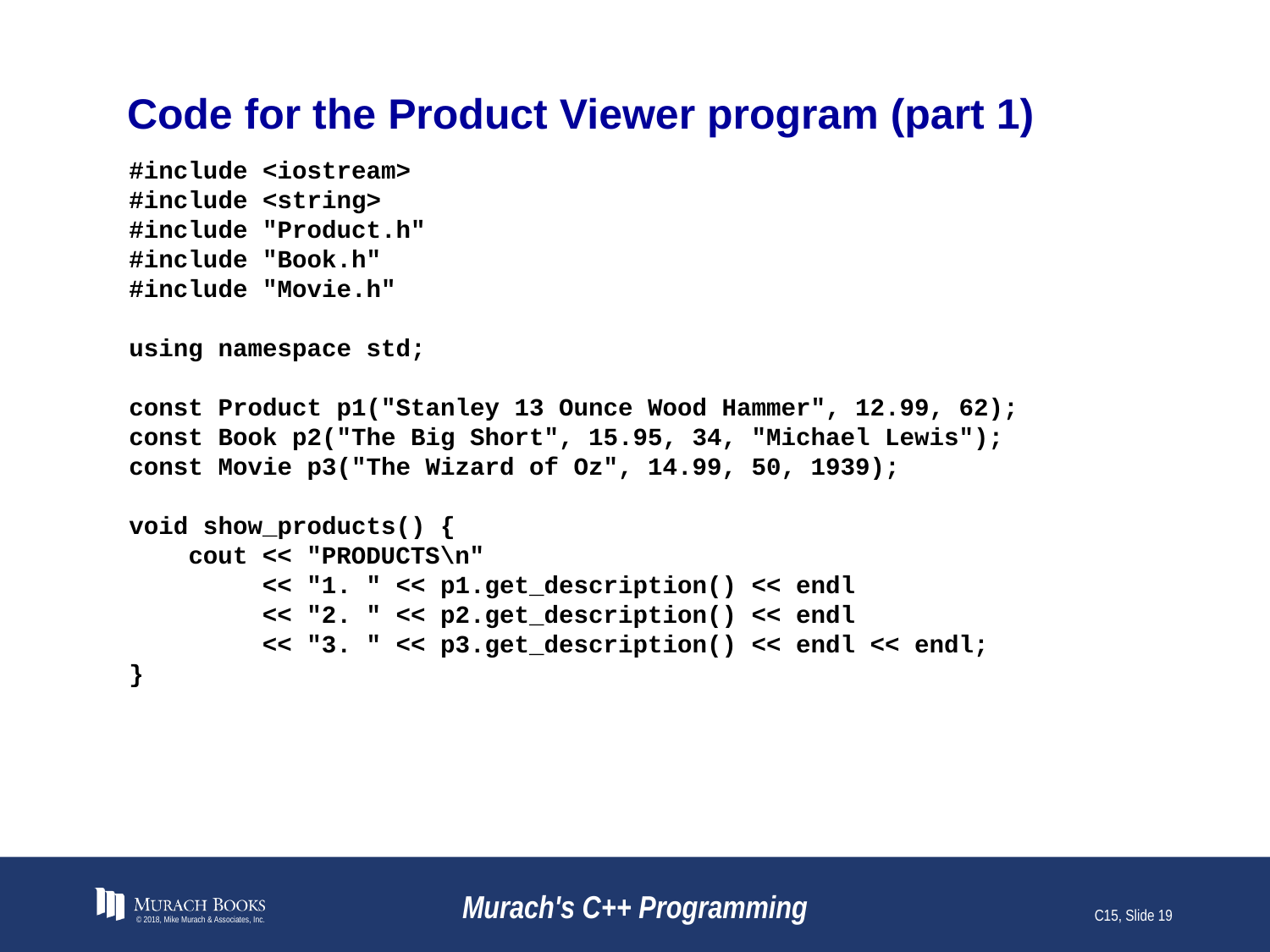

# Code for the Product Viewer program (part 1)
#include <iostream>
#include <string>
#include "Product.h"
#include "Book.h"
#include "Movie.h"

using namespace std;

const Product p1("Stanley 13 Ounce Wood Hammer", 12.99, 62);
const Book p2("The Big Short", 15.95, 34, "Michael Lewis");
const Movie p3("The Wizard of Oz", 14.99, 50, 1939);

void show_products() {
    cout << "PRODUCTS\n"
         << "1. " << p1.get_description() << endl
         << "2. " << p2.get_description() << endl
         << "3. " << p3.get_description() << endl << endl;
}

© 2018, Mike Murach & Associates, Inc.
Murach's C++ Programming

C15, Slide 19